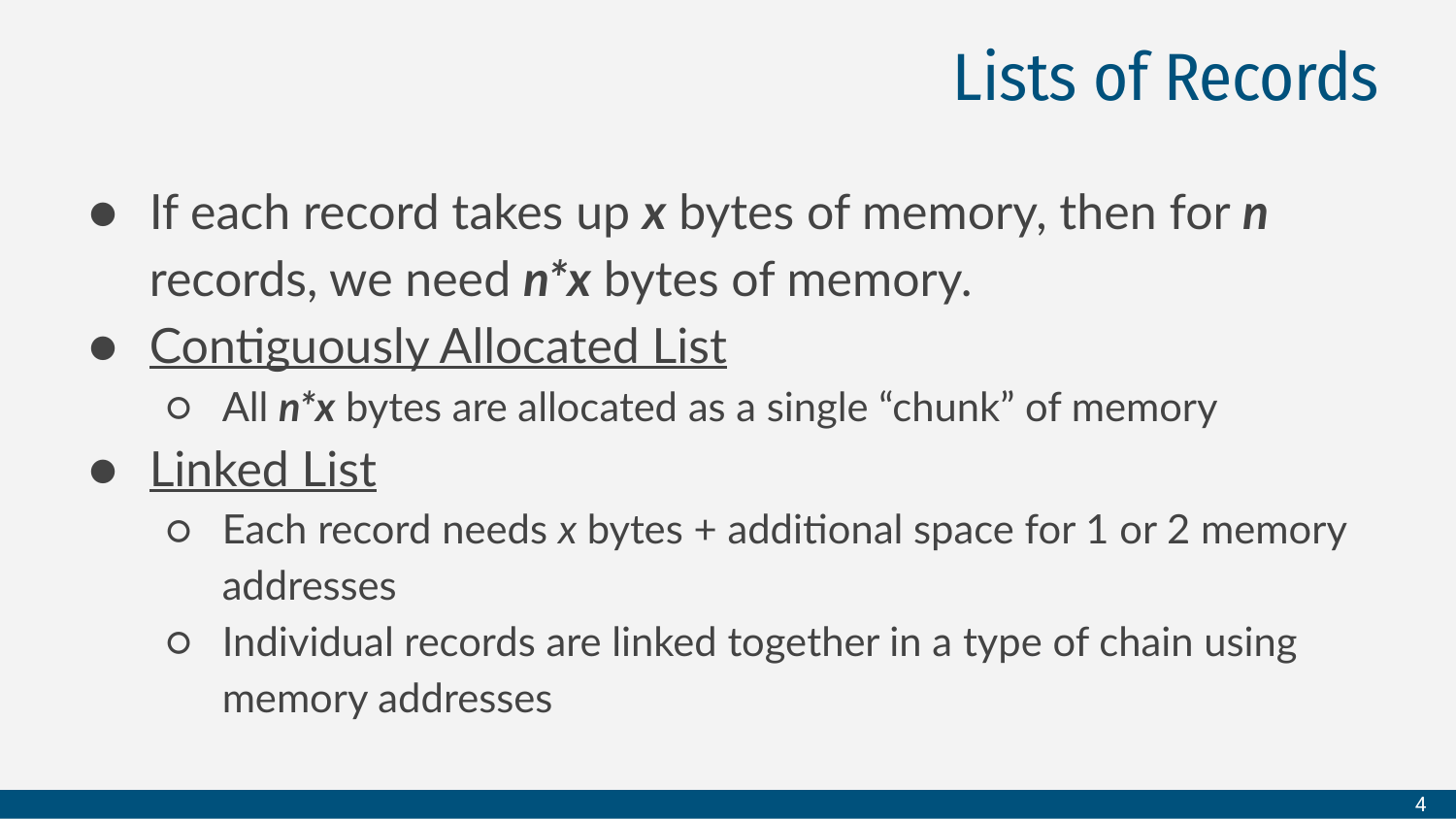

# Lists of Records
If each record takes up x bytes of memory, then for n records, we need n*x bytes of memory.
Contiguously Allocated List
All n*x bytes are allocated as a single “chunk” of memory
Linked List
Each record needs x bytes + additional space for 1 or 2 memory addresses
Individual records are linked together in a type of chain using memory addresses
4